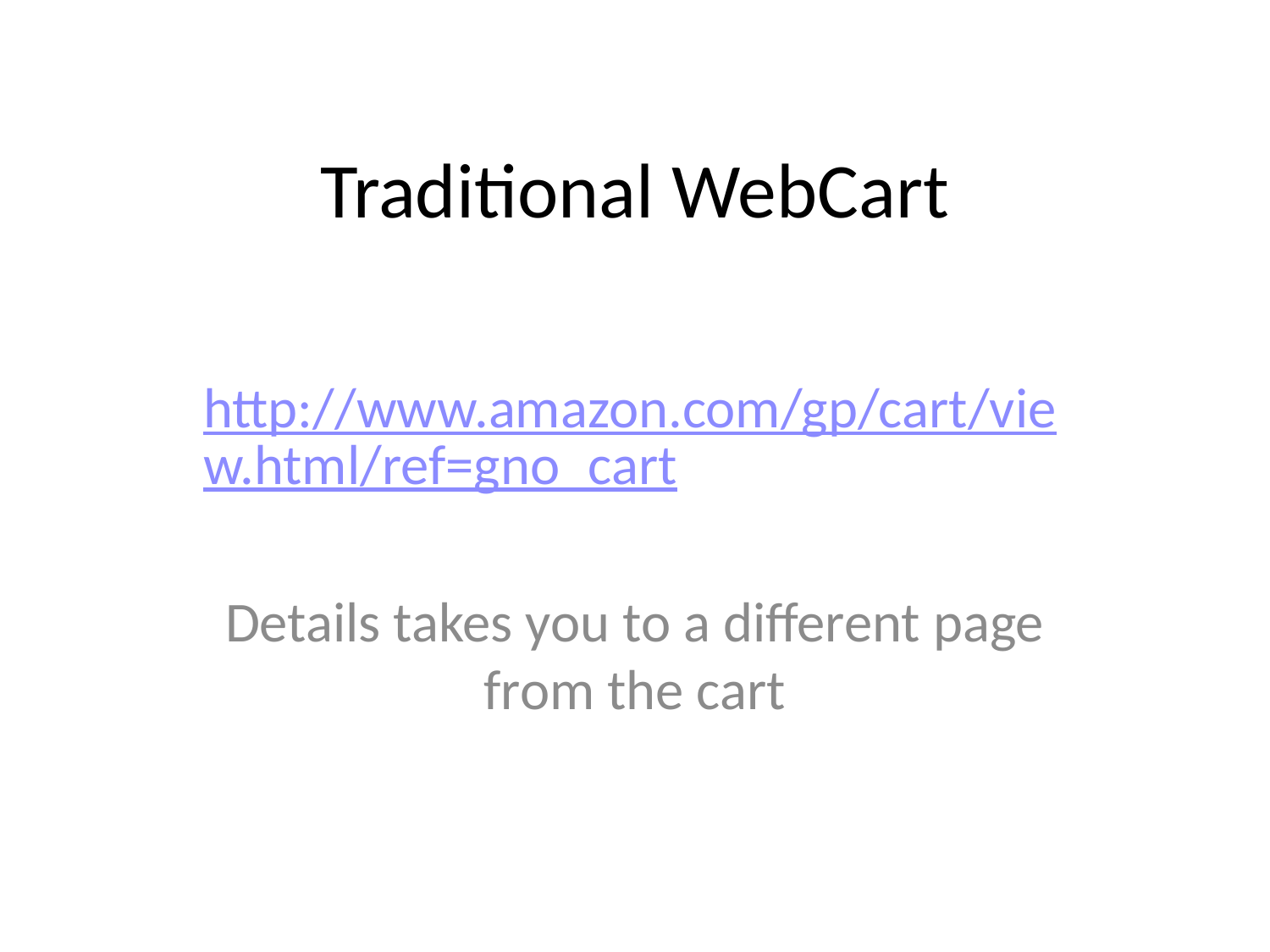

# Traditional WebCart
http://www.amazon.com/gp/cart/view.html/ref=gno_cart

Details takes you to a different page from the cart